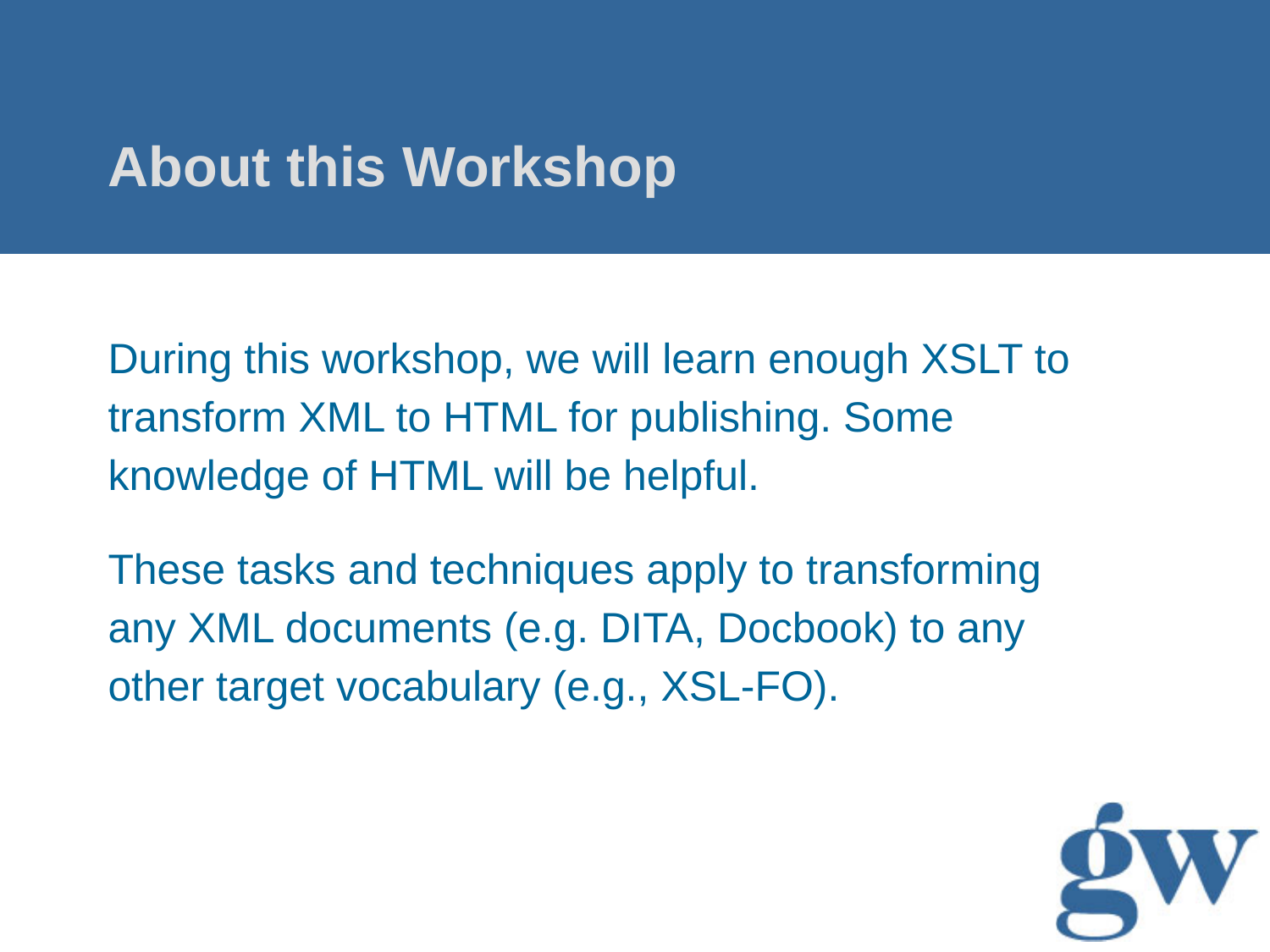

# About this Workshop
During this workshop, we will learn enough XSLT to transform XML to HTML for publishing. Some knowledge of HTML will be helpful.
These tasks and techniques apply to transforming any XML documents (e.g. DITA, Docbook) to any other target vocabulary (e.g., XSL-FO).